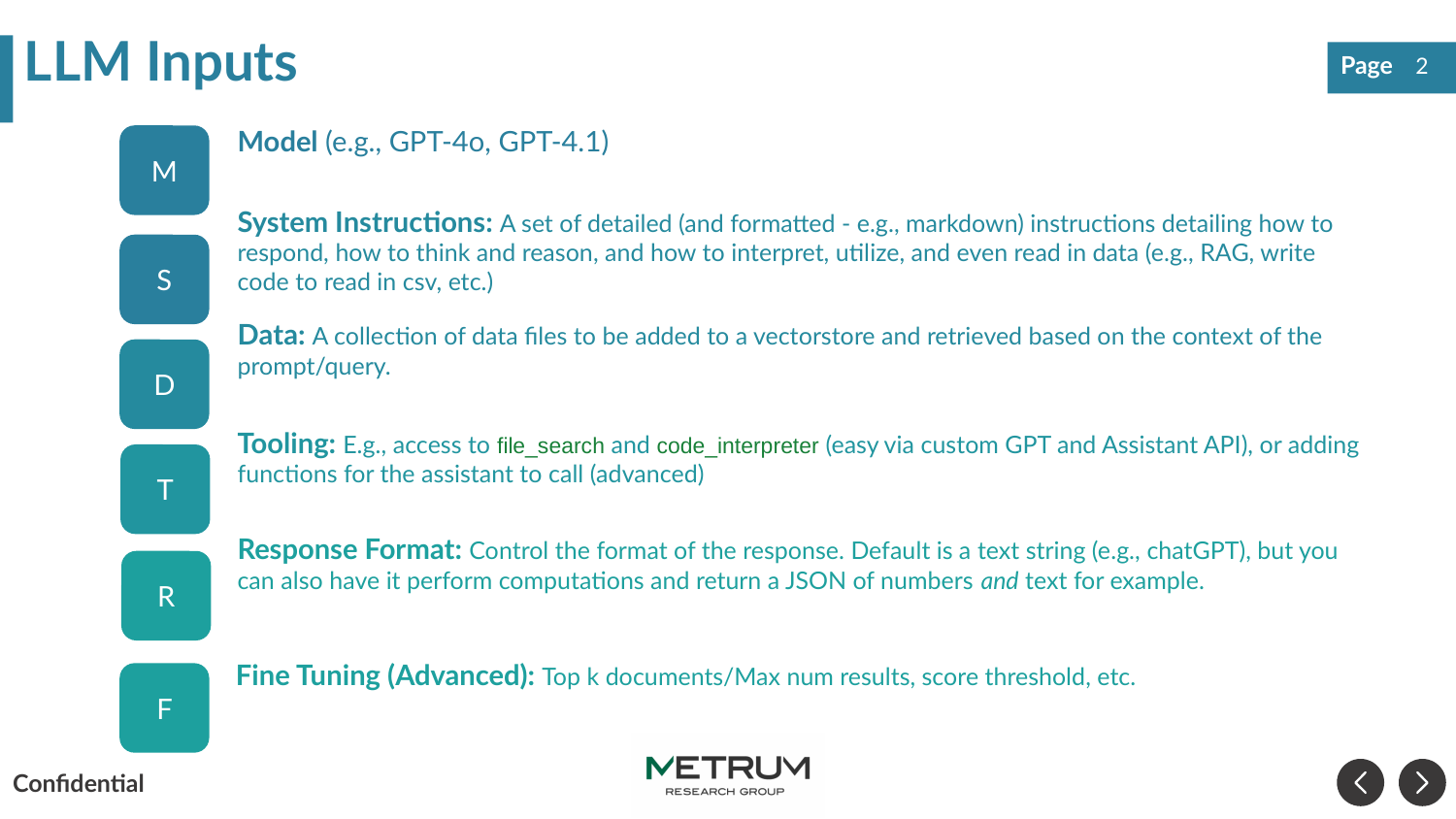

LLM Inputs

Model (e.g., GPT-4o, GPT-4.1)
M
System Instructions: A set of detailed (and formatted - e.g., markdown) instructions detailing how to respond, how to think and reason, and how to interpret, utilize, and even read in data (e.g., RAG, write code to read in csv, etc.)
S
Data: A collection of data files to be added to a vectorstore and retrieved based on the context of the prompt/query.
D
Tooling: E.g., access to file_search and code_interpreter (easy via custom GPT and Assistant API), or adding functions for the assistant to call (advanced)
T
Response Format: Control the format of the response. Default is a text string (e.g., chatGPT), but you can also have it perform computations and return a JSON of numbers and text for example.
R
Fine Tuning (Advanced): Top k documents/Max num results, score threshold, etc.
F